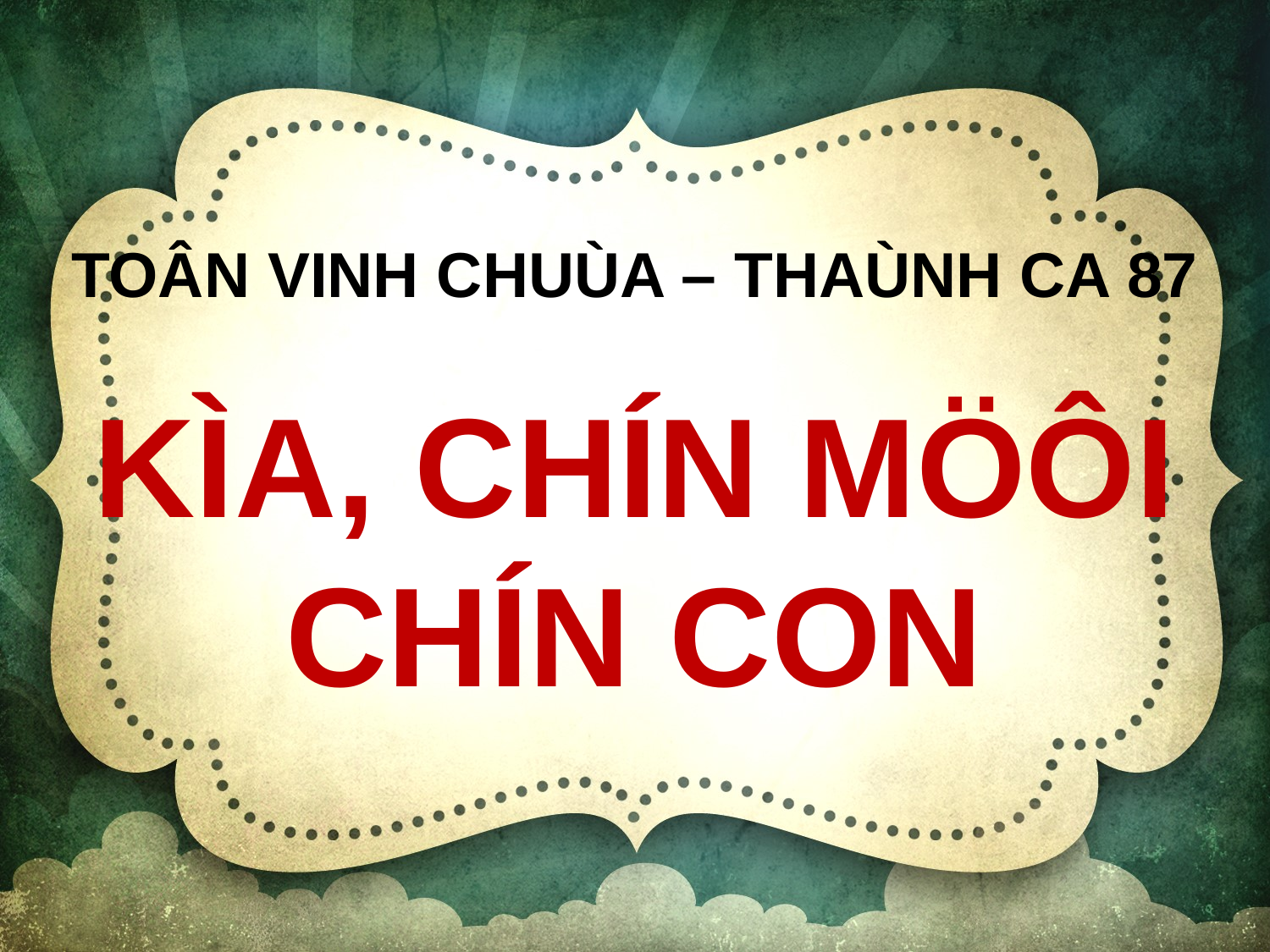

TOÂN VINH CHUÙA – THAÙNH CA 87
KÌA, CHÍN MÖÔI CHÍN CON